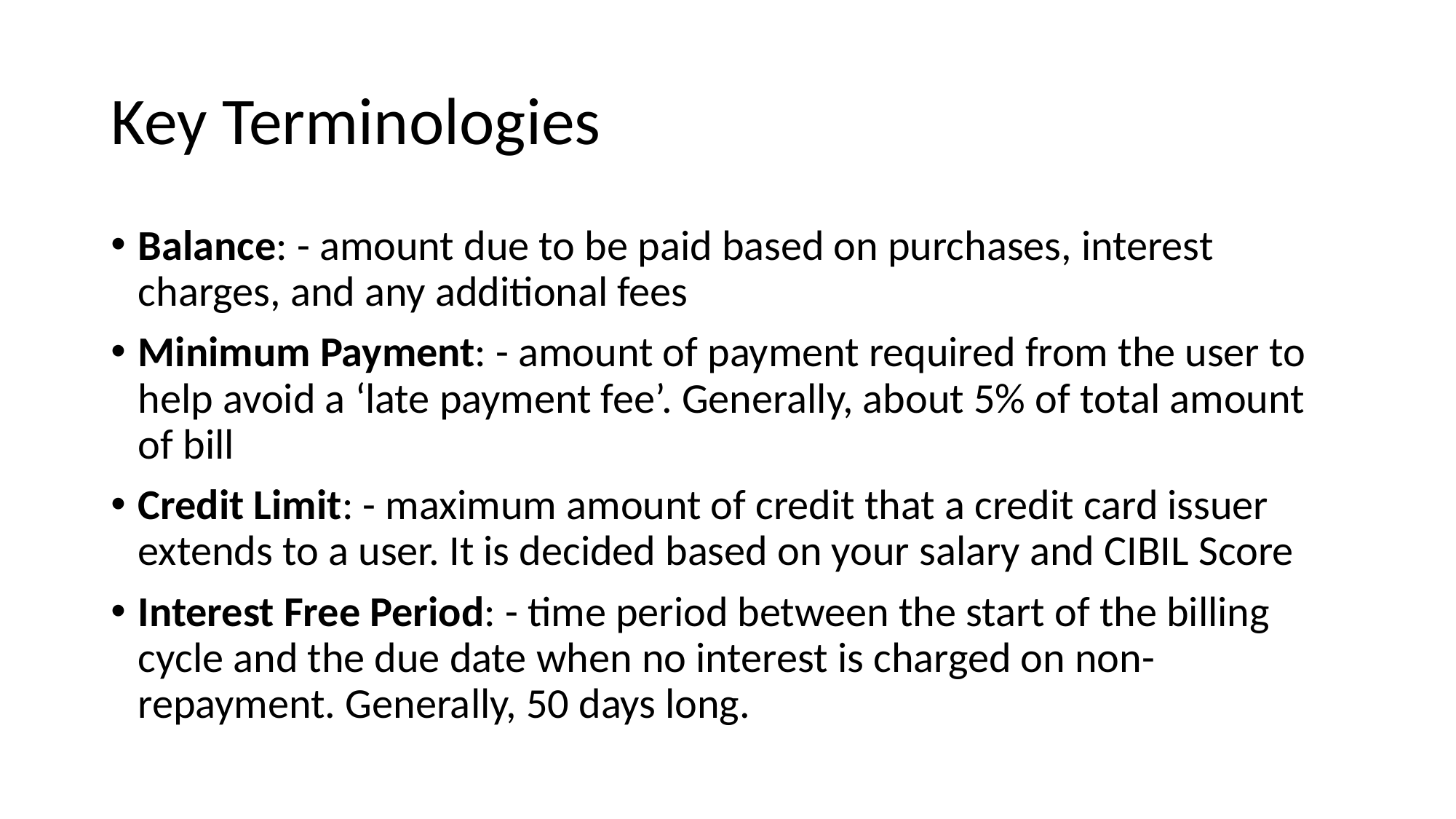

# Key Terminologies
Balance: - amount due to be paid based on purchases, interest charges, and any additional fees
Minimum Payment: - amount of payment required from the user to help avoid a ‘late payment fee’. Generally, about 5% of total amount of bill
Credit Limit: - maximum amount of credit that a credit card issuer extends to a user. It is decided based on your salary and CIBIL Score
Interest Free Period: - time period between the start of the billing cycle and the due date when no interest is charged on non-repayment. Generally, 50 days long.